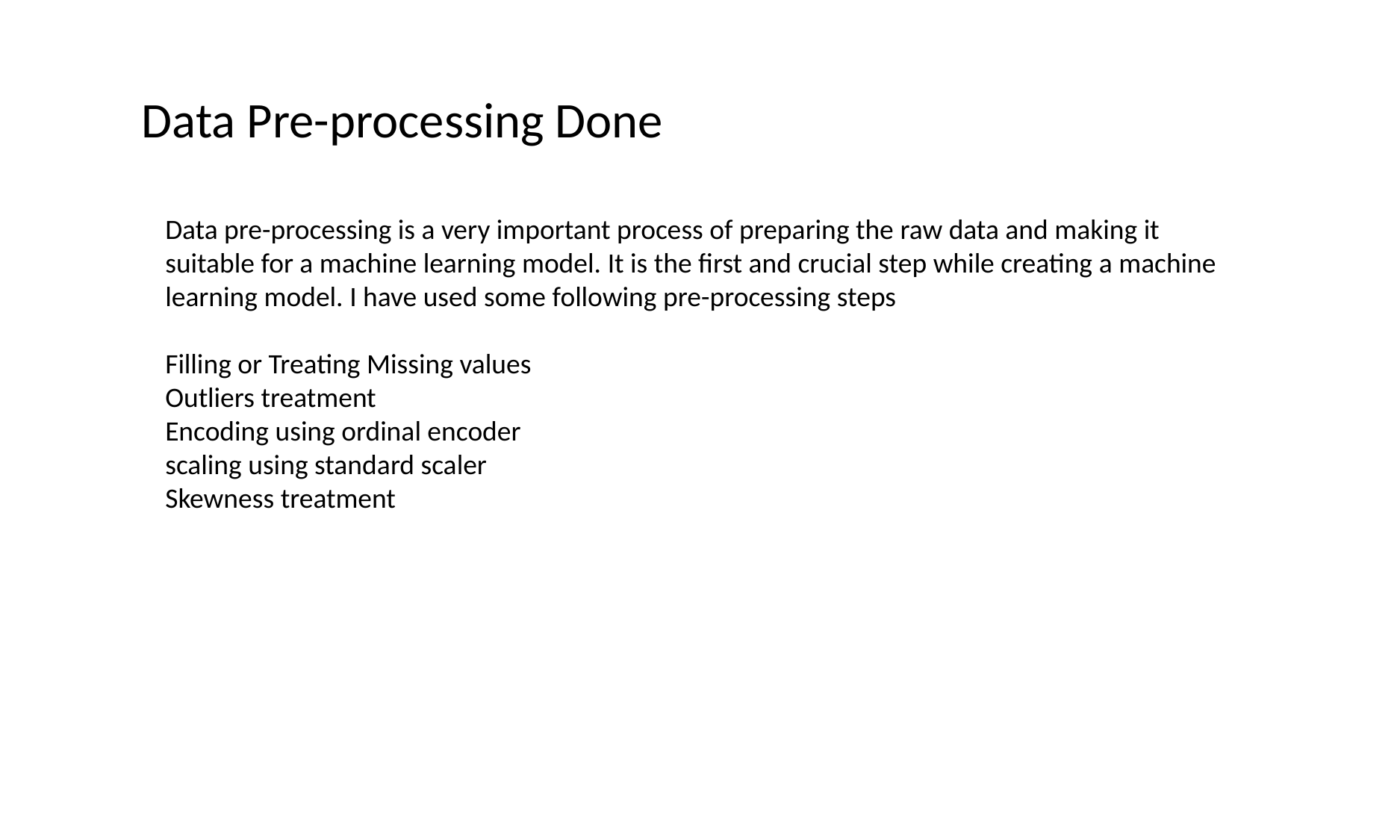

# Data Pre-processing Done
	Data pre-processing is a very important process of preparing the raw data and making it suitable for a machine learning model. It is the first and crucial step while creating a machine learning model. I have used some following pre-processing steps
 
Filling or Treating Missing values
Outliers treatment
Encoding using ordinal encoder
scaling using standard scaler
Skewness treatment